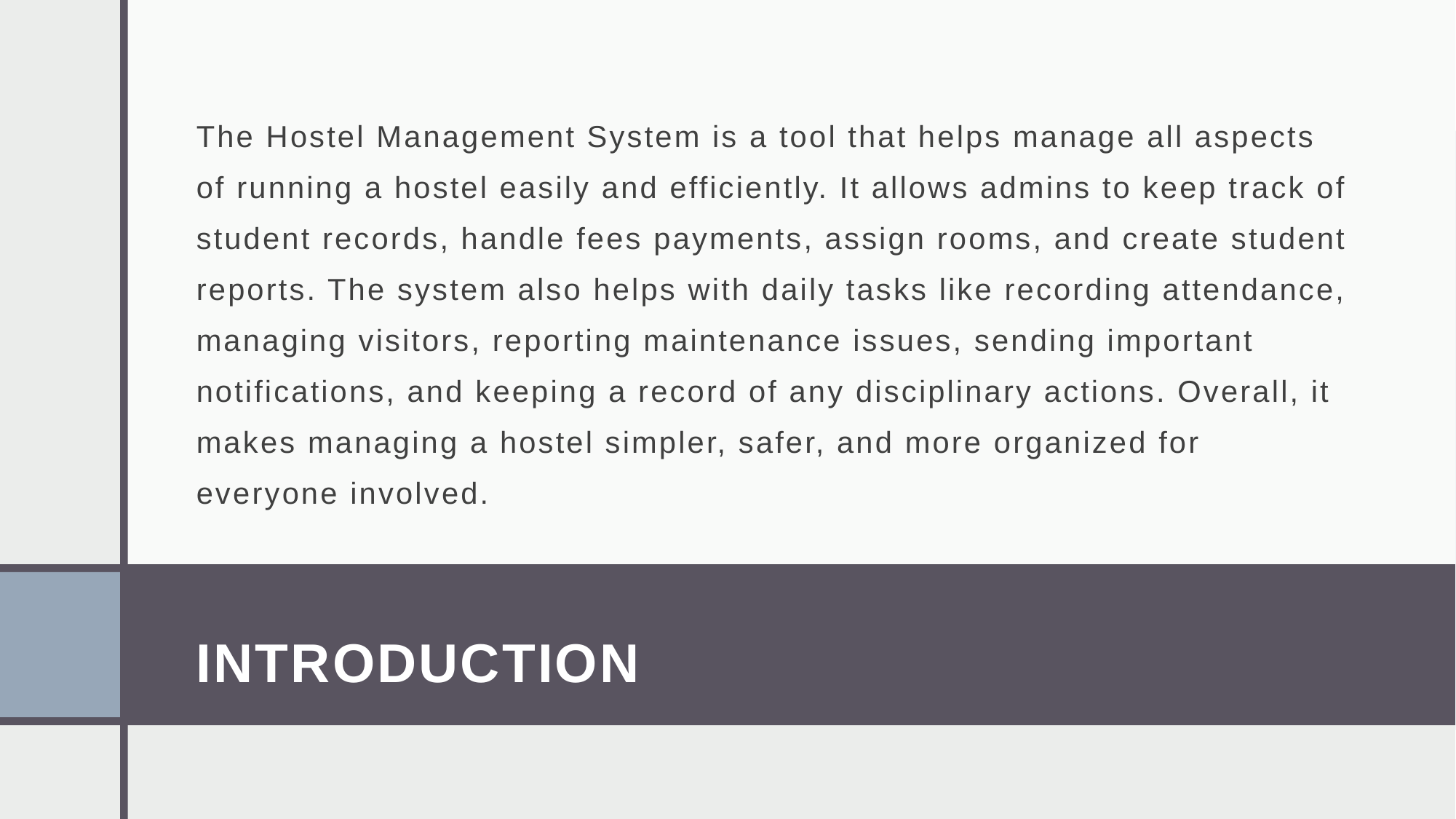

The Hostel Management System is a tool that helps manage all aspects of running a hostel easily and efficiently. It allows admins to keep track of student records, handle fees payments, assign rooms, and create student reports. The system also helps with daily tasks like recording attendance, managing visitors, reporting maintenance issues, sending important notifications, and keeping a record of any disciplinary actions. Overall, it makes managing a hostel simpler, safer, and more organized for everyone involved.

# INTRODUCTION